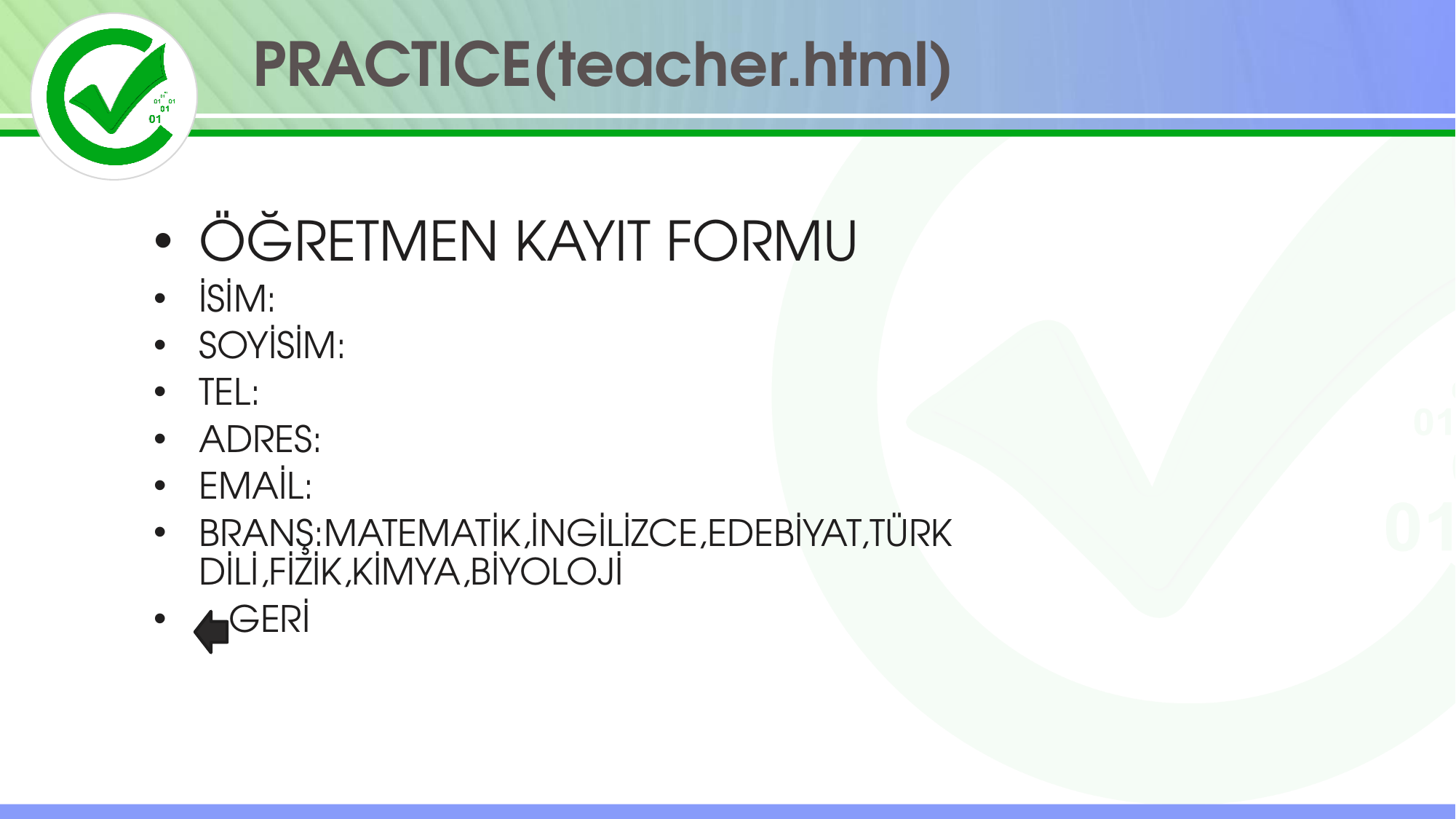

PRACTICE(teacher.html)

ÖĞRETMEN KAYIT FORMU
İSİM:
SOYİSİM:
TEL:
ADRES:
EMAİL:
BRANŞ:MATEMATİK,İNGİLİZCE,EDEBİYAT,TÜRK DİLİ,FİZİK,KİMYA,BİYOLOJİ
   GERİ